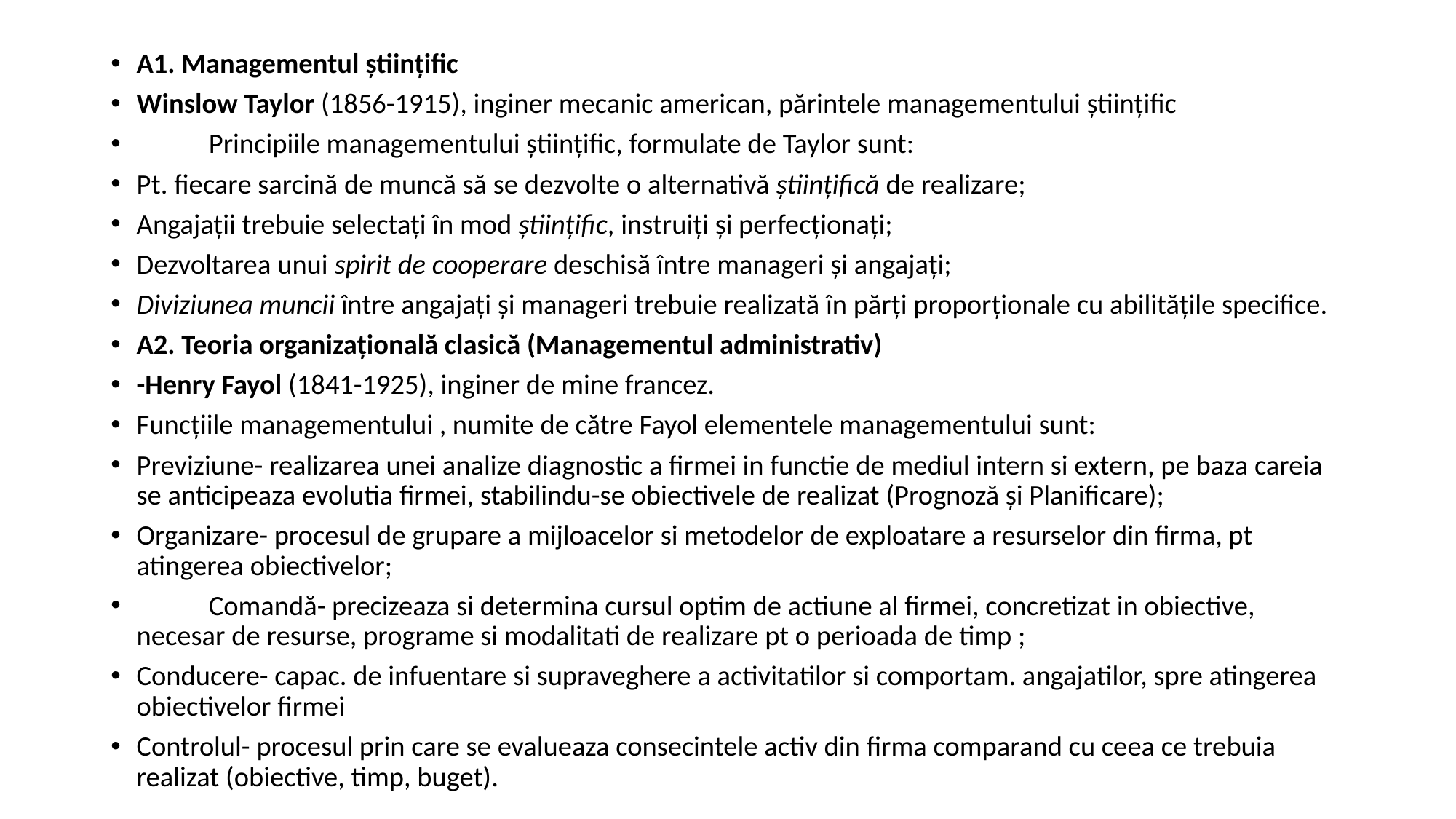

A1. Managementul științific
Winslow Taylor (1856-1915), inginer mecanic american, părintele managementului științific
	Principiile managementului științific, formulate de Taylor sunt:
Pt. fiecare sarcină de muncă să se dezvolte o alternativă științifică de realizare;
Angajații trebuie selectați în mod științific, instruiți și perfecționați;
Dezvoltarea unui spirit de cooperare deschisă între manageri și angajați;
Diviziunea muncii între angajați și manageri trebuie realizată în părți proporționale cu abilitățile specifice.
A2. Teoria organizațională clasică (Managementul administrativ)
-Henry Fayol (1841-1925), inginer de mine francez.
Funcțiile managementului , numite de către Fayol elementele managementului sunt:
Previziune- realizarea unei analize diagnostic a firmei in functie de mediul intern si extern, pe baza careia se anticipeaza evolutia firmei, stabilindu-se obiectivele de realizat (Prognoză și Planificare);
Organizare- procesul de grupare a mijloacelor si metodelor de exploatare a resurselor din firma, pt atingerea obiectivelor;
	Comandă- precizeaza si determina cursul optim de actiune al firmei, concretizat in obiective, necesar de resurse, programe si modalitati de realizare pt o perioada de timp ;
Conducere- capac. de infuentare si supraveghere a activitatilor si comportam. angajatilor, spre atingerea obiectivelor firmei
Controlul- procesul prin care se evalueaza consecintele activ din firma comparand cu ceea ce trebuia realizat (obiective, timp, buget).

#